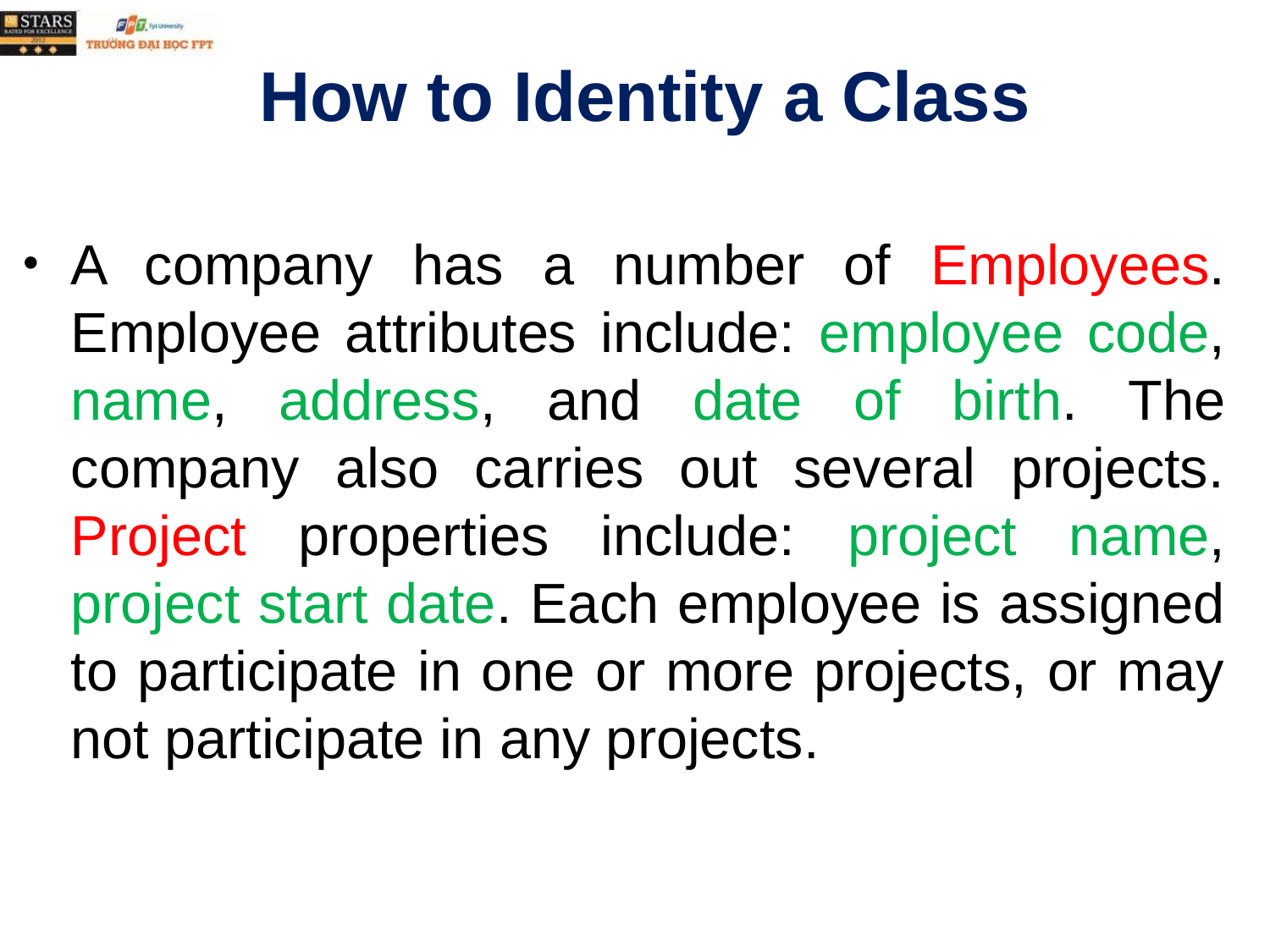

# How to Identity a Class
A company has a number of Employees. Employee attributes include: employee code, name, address, and date of birth. The company also carries out several projects. Project properties include: project name, project start date. Each employee is assigned to participate in one or more projects, or may not participate in any projects.